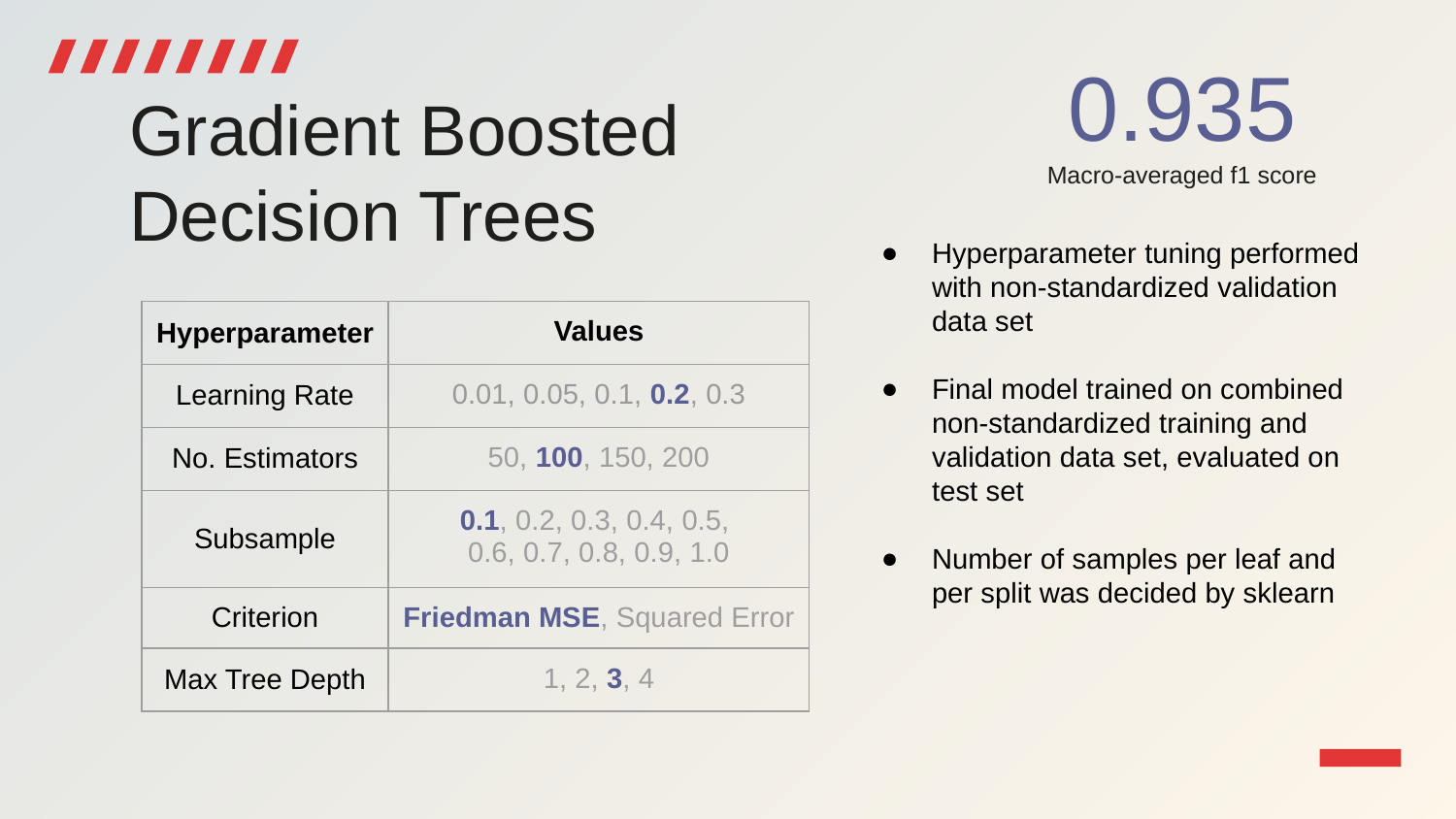

0.935
Macro-averaged f1 score
# Gradient Boosted
Decision Trees

Hyperparameter tuning performed with non-standardized validation data set

Final model trained on combined non-standardized training and validation data set, evaluated on test set

Number of samples per leaf and per split was decided by sklearn
| Hyperparameter | Values |
| --- | --- |
| Learning Rate | 0.01, 0.05, 0.1, 0.2, 0.3 |
| No. Estimators | 50, 100, 150, 200 |
| Subsample | 0.1, 0.2, 0.3, 0.4, 0.5, 0.6, 0.7, 0.8, 0.9, 1.0 |
| Criterion | Friedman MSE, Squared Error |
| Max Tree Depth | 1, 2, 3, 4 |